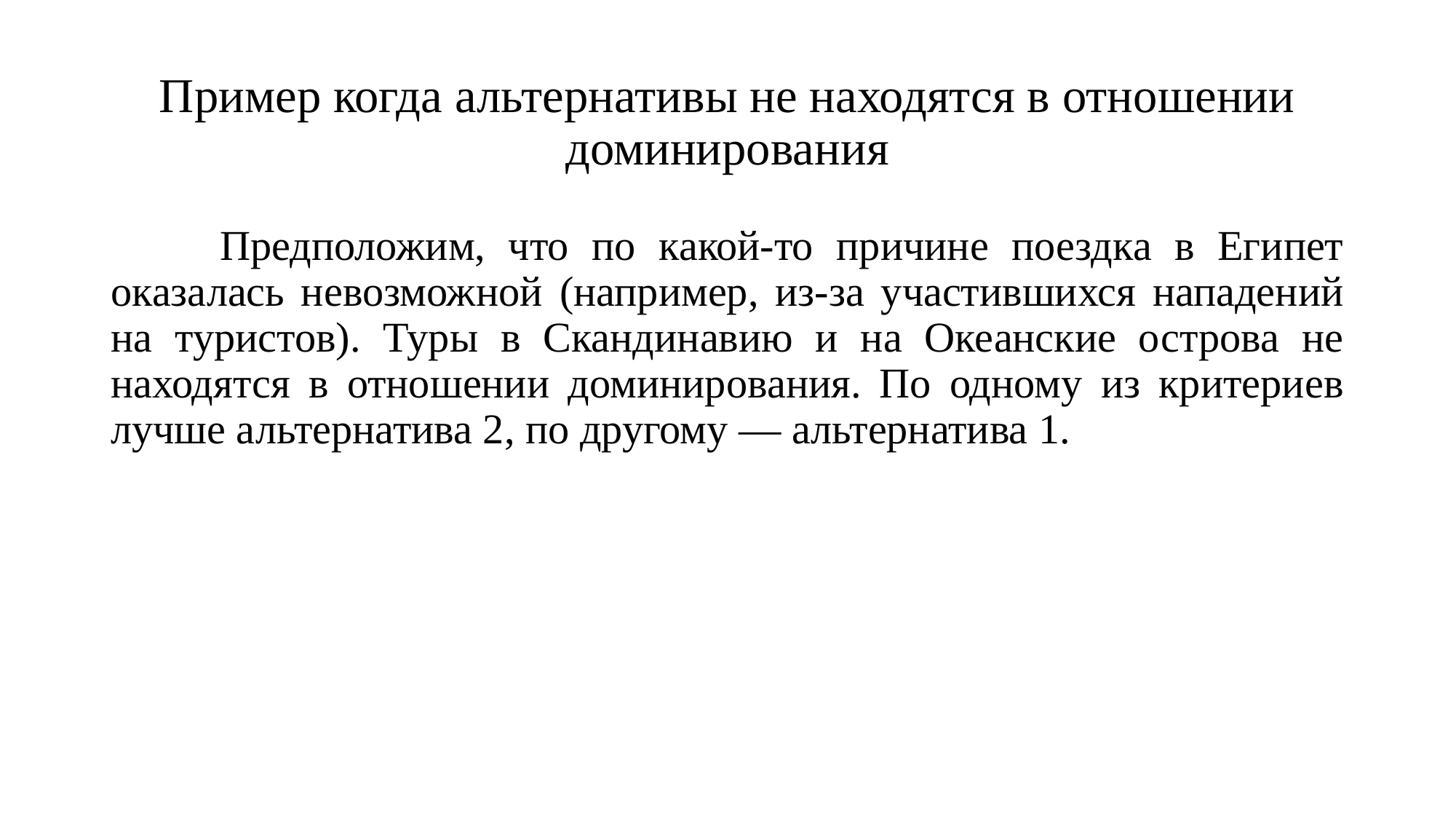

# Пример когда альтернативы не находятся в отношении доминирования
	Предположим, что по какой-то причине поездка в Египет оказалась невозможной (например, из-за участившихся нападений на туристов). Туры в Скандинавию и на Океанские острова не находятся в отношении доминирования. По одному из критериев лучше альтернатива 2, по другому — альтернатива 1.